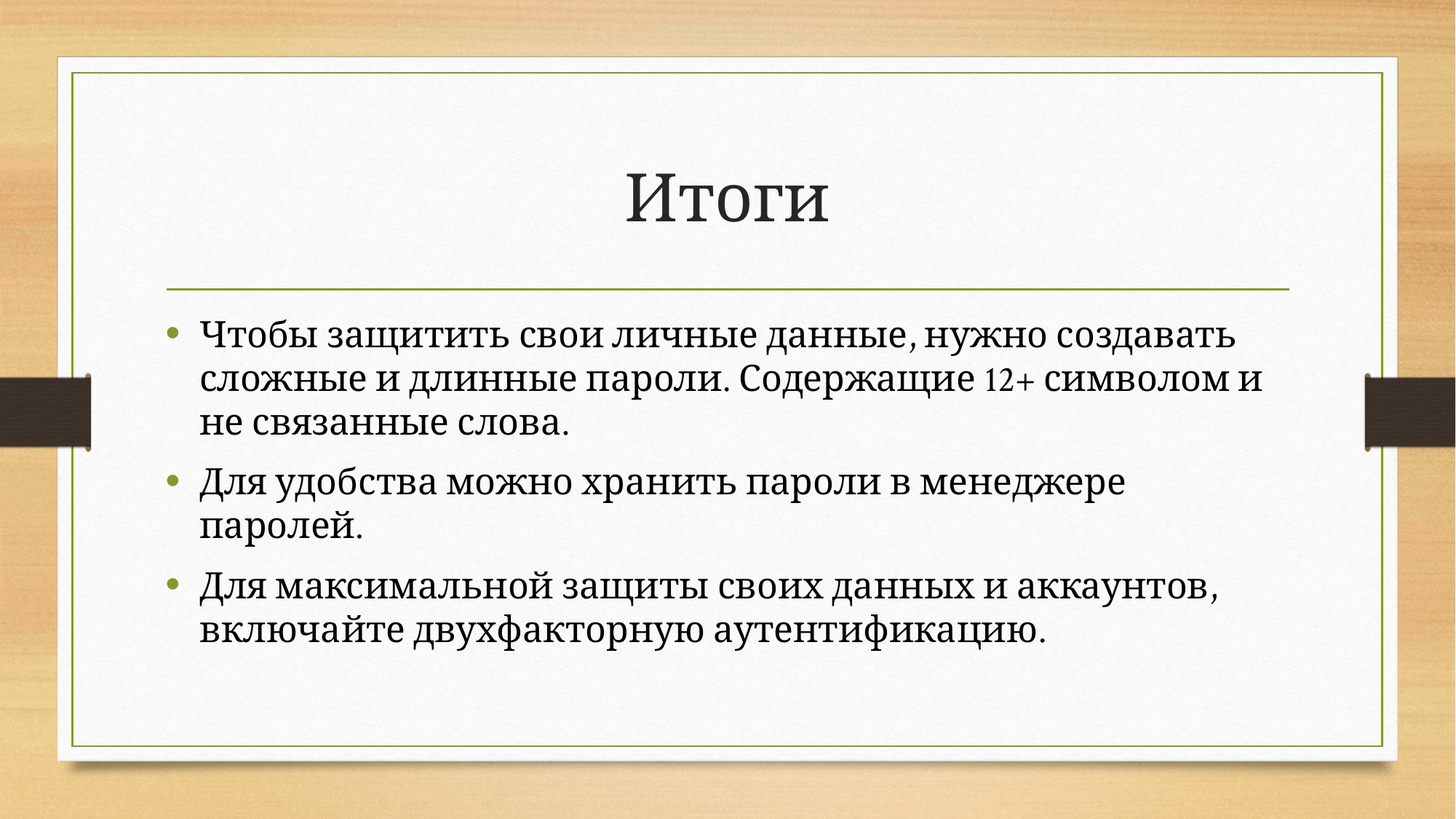

# Итоги
Чтобы защитить свои личные данные, нужно создавать сложные и длинные пароли. Содержащие 12+ символом и не связанные слова.
Для удобства можно хранить пароли в менеджере паролей.
Для максимальной защиты своих данных и аккаунтов, включайте двухфакторную аутентификацию.